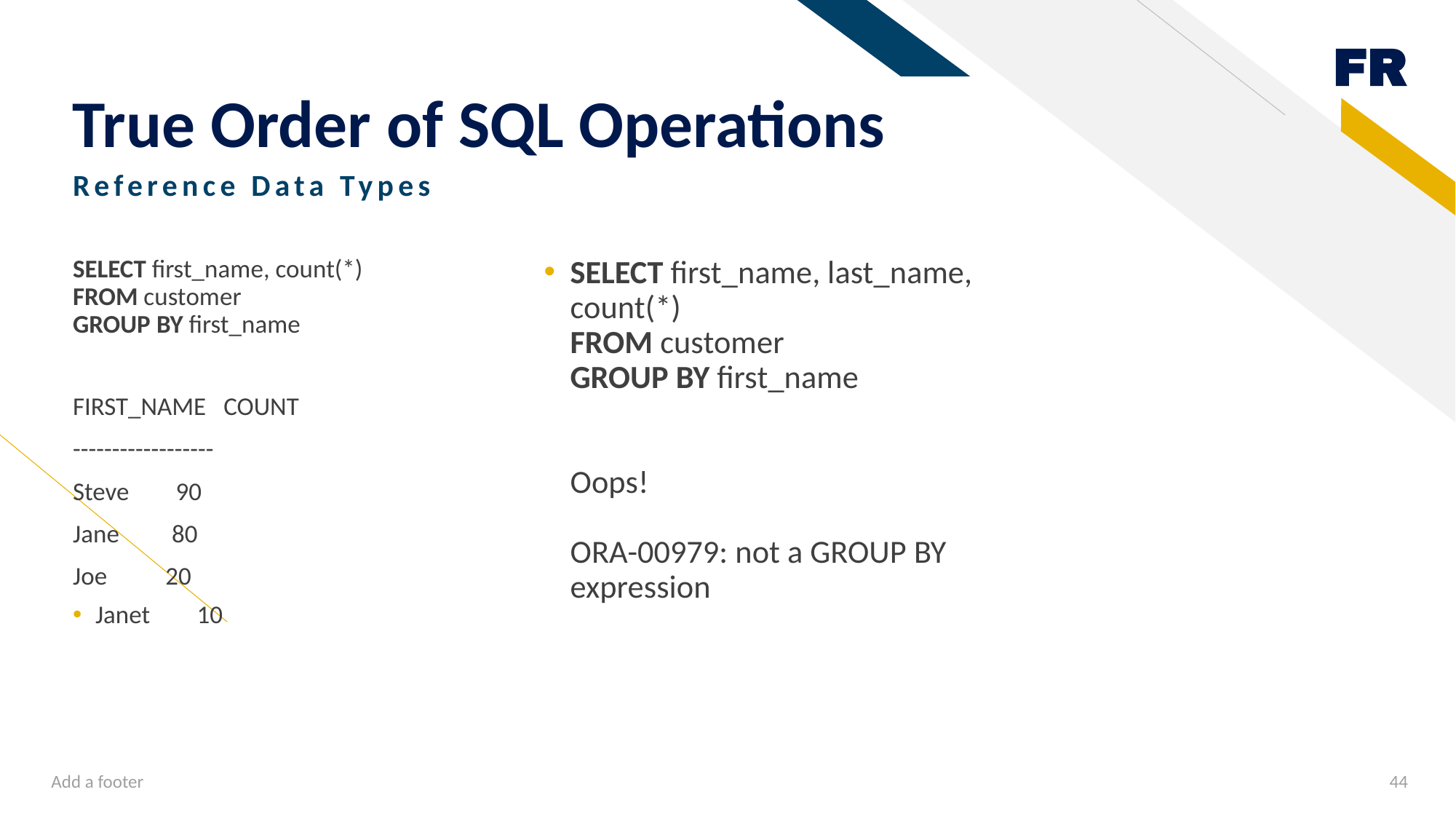

# True Order of SQL Operations
Reference Data Types
SELECT first_name, last_name, count(*)
FROM customer
GROUP BY first_name
Oops!
ORA-00979: not a GROUP BY expression

SELECT first_name, count(*)
FROM customer
GROUP BY first_name
FIRST_NAME   COUNT
------------------
Steve        90
Jane         80
Joe          20
Janet        10

Add a footer
44